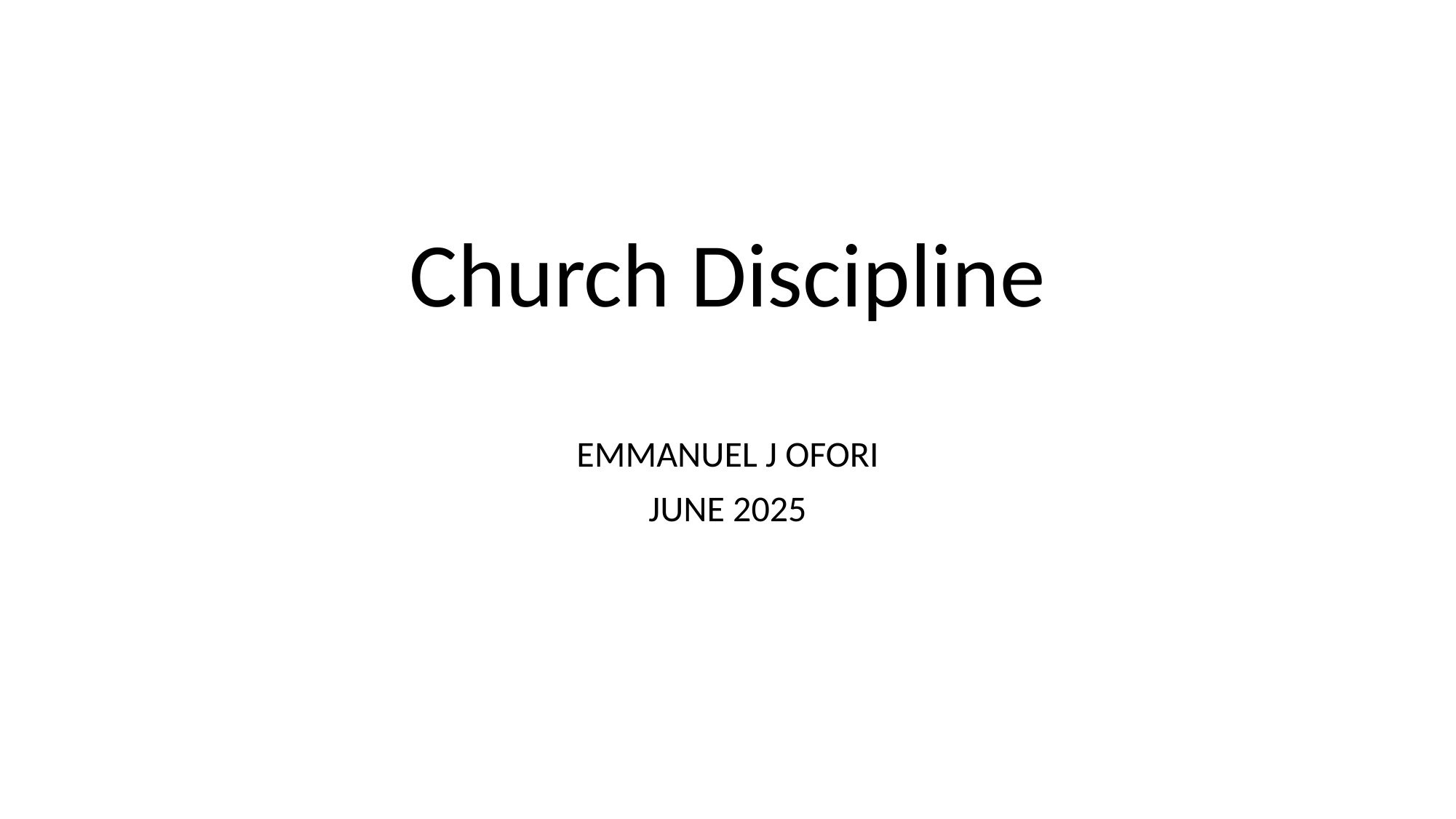

# Church Discipline
EMMANUEL J OFORI
JUNE 2025